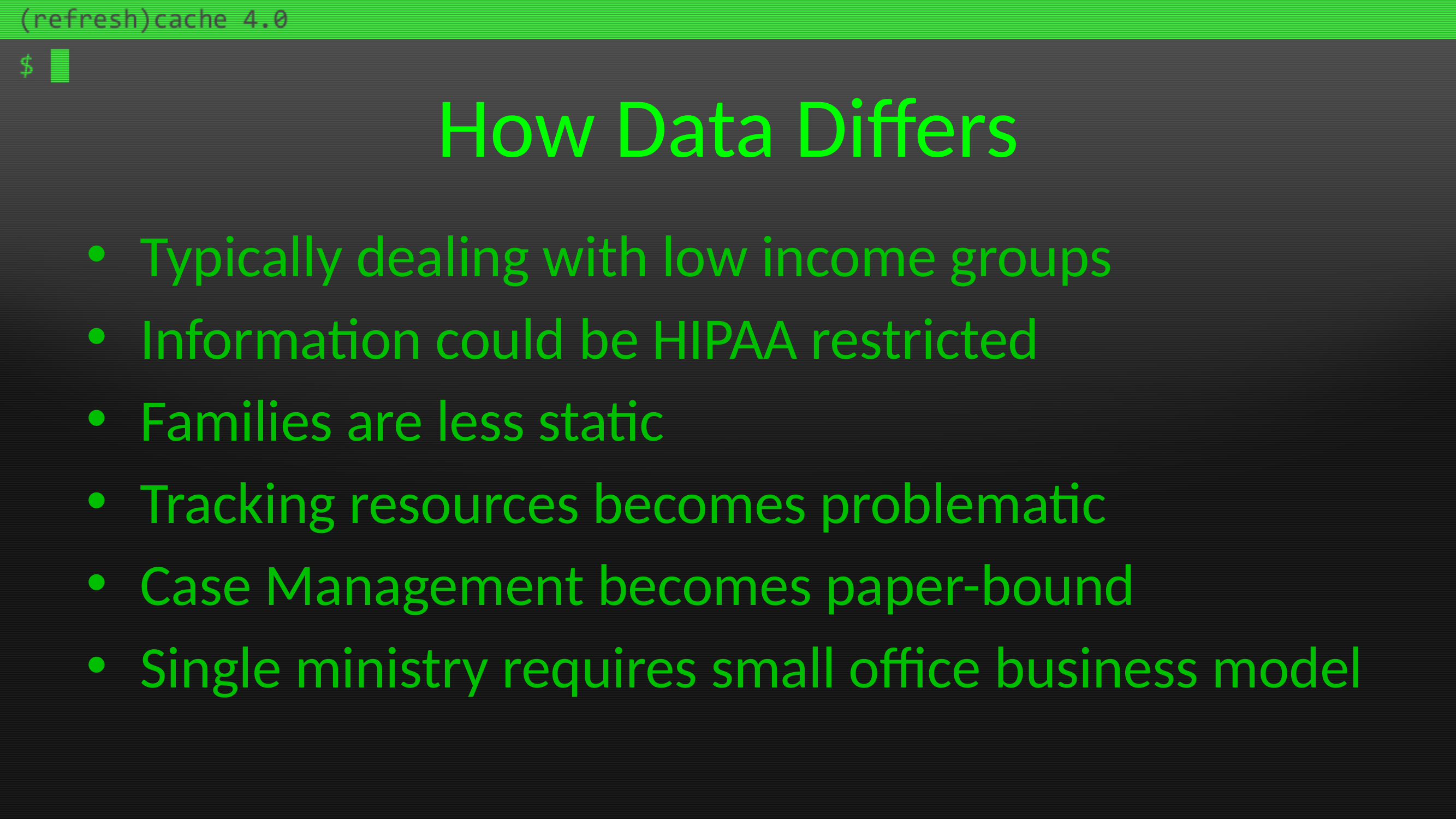

# How Data Differs
Typically dealing with low income groups
Information could be HIPAA restricted
Families are less static
Tracking resources becomes problematic
Case Management becomes paper-bound
Single ministry requires small office business model